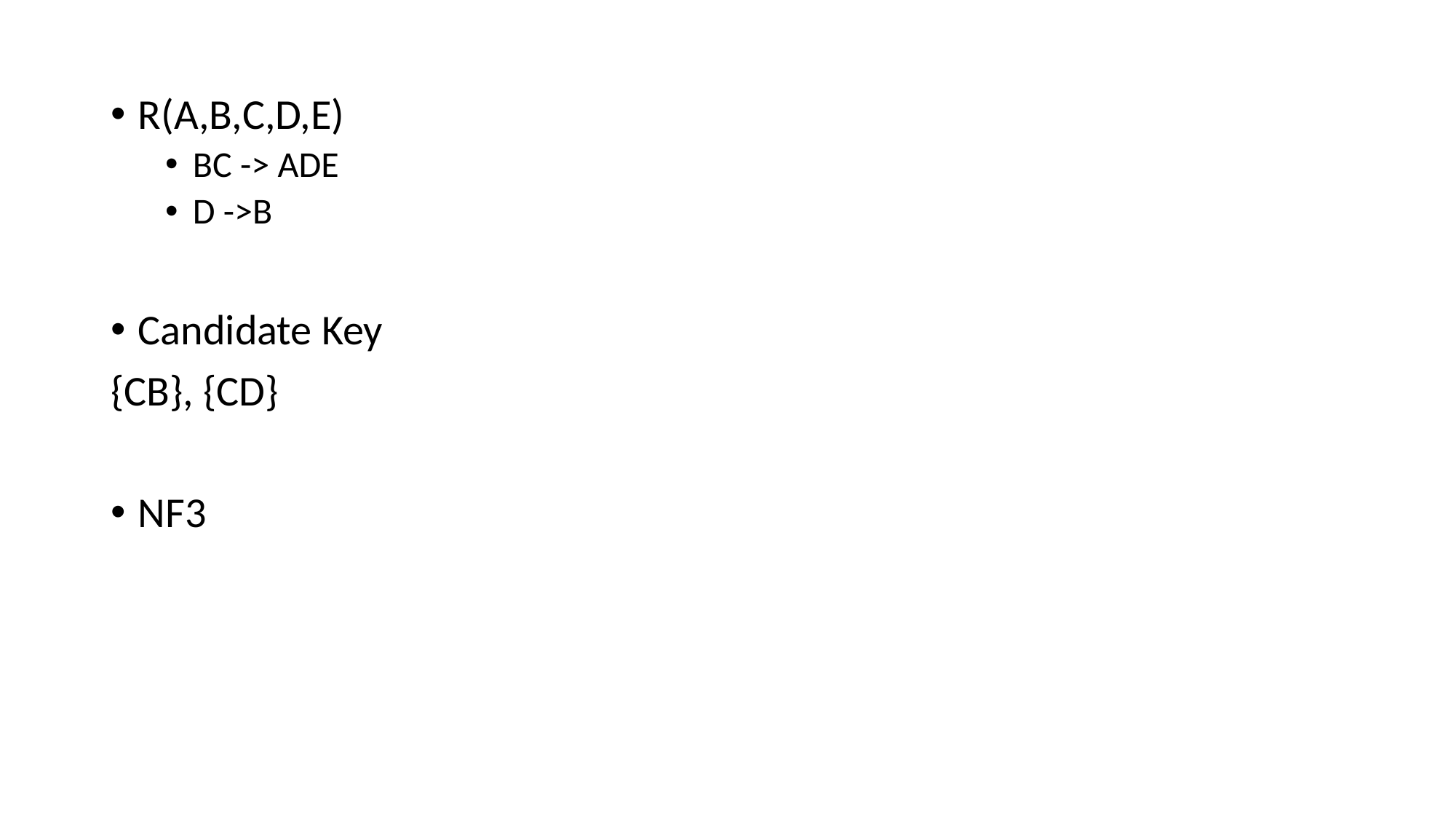

R(A,B,C,D,E)
BC -> ADE
D ->B

Candidate Key
{CB}, {CD}

NF3